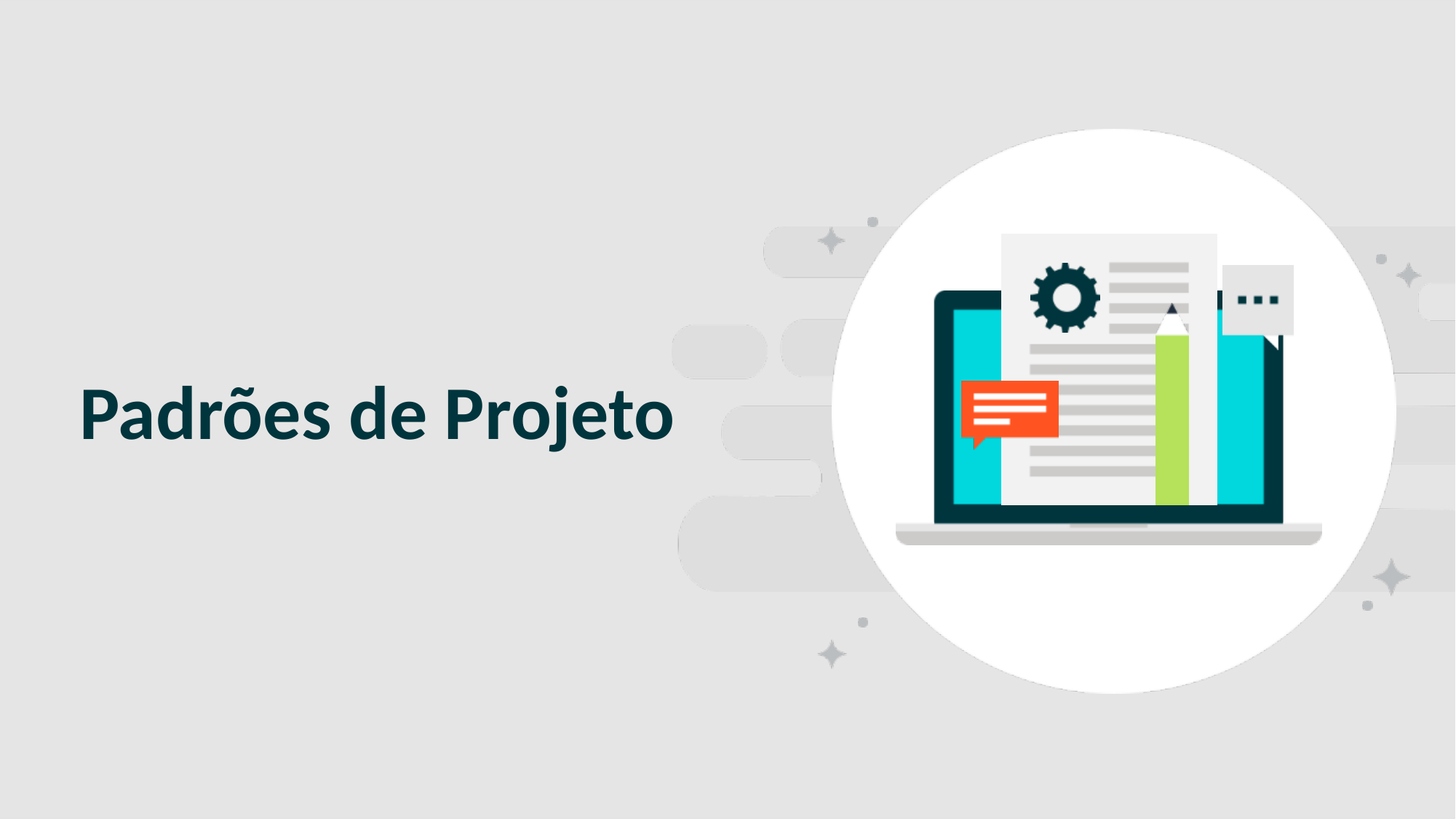

SLIDE PARA SEPARAR CAPÍTULO/ TÓPICO
# Padrões de Projeto